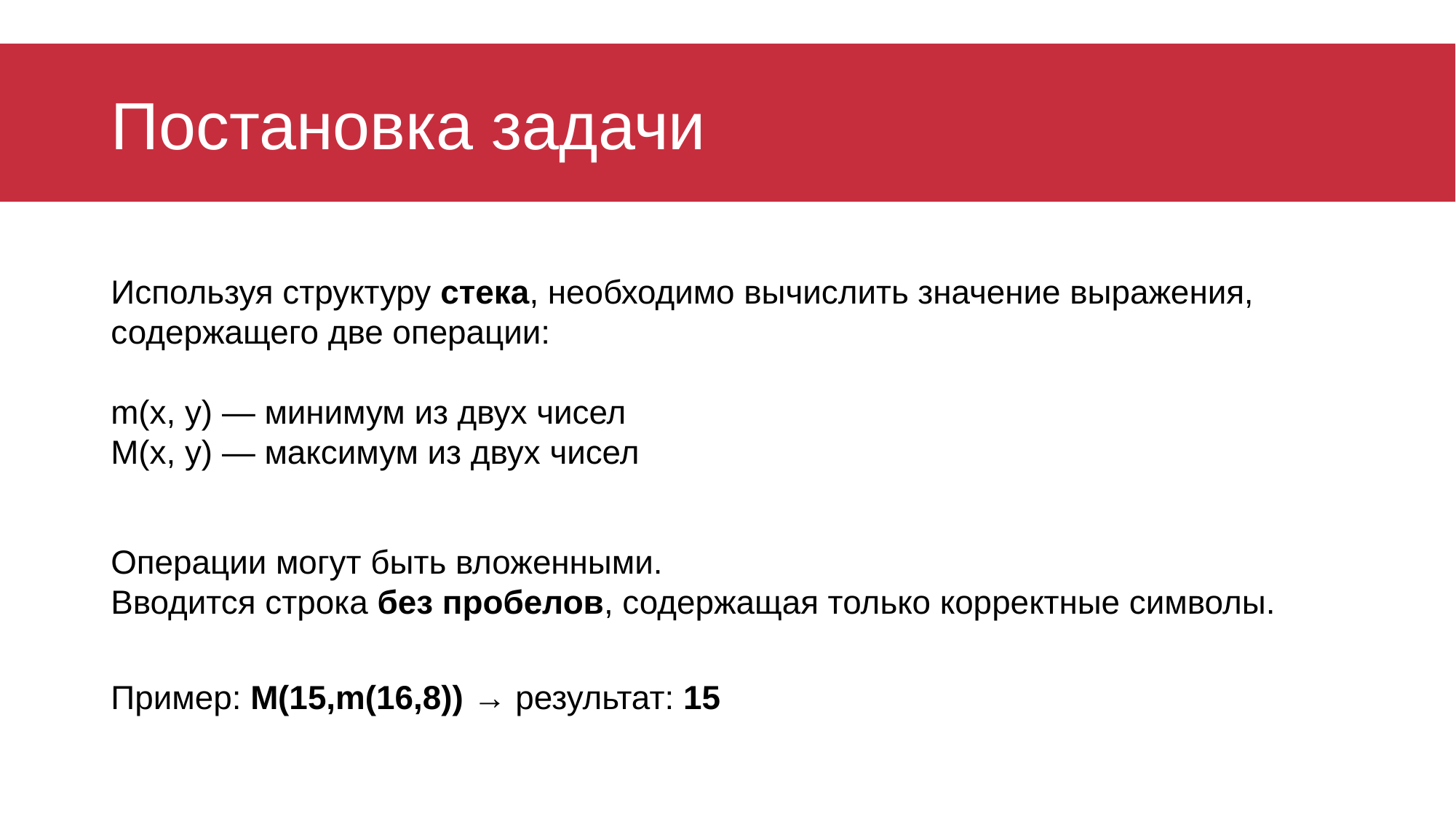

# Постановка задачи
Используя структуру стека, необходимо вычислить значение выражения, содержащего две операции:

m(x, y) — минимум из двух чисел
M(x, y) — максимум из двух чисел

Операции могут быть вложенными.
Вводится строка без пробелов, содержащая только корректные символы.
Пример: M(15,m(16,8)) → результат: 15